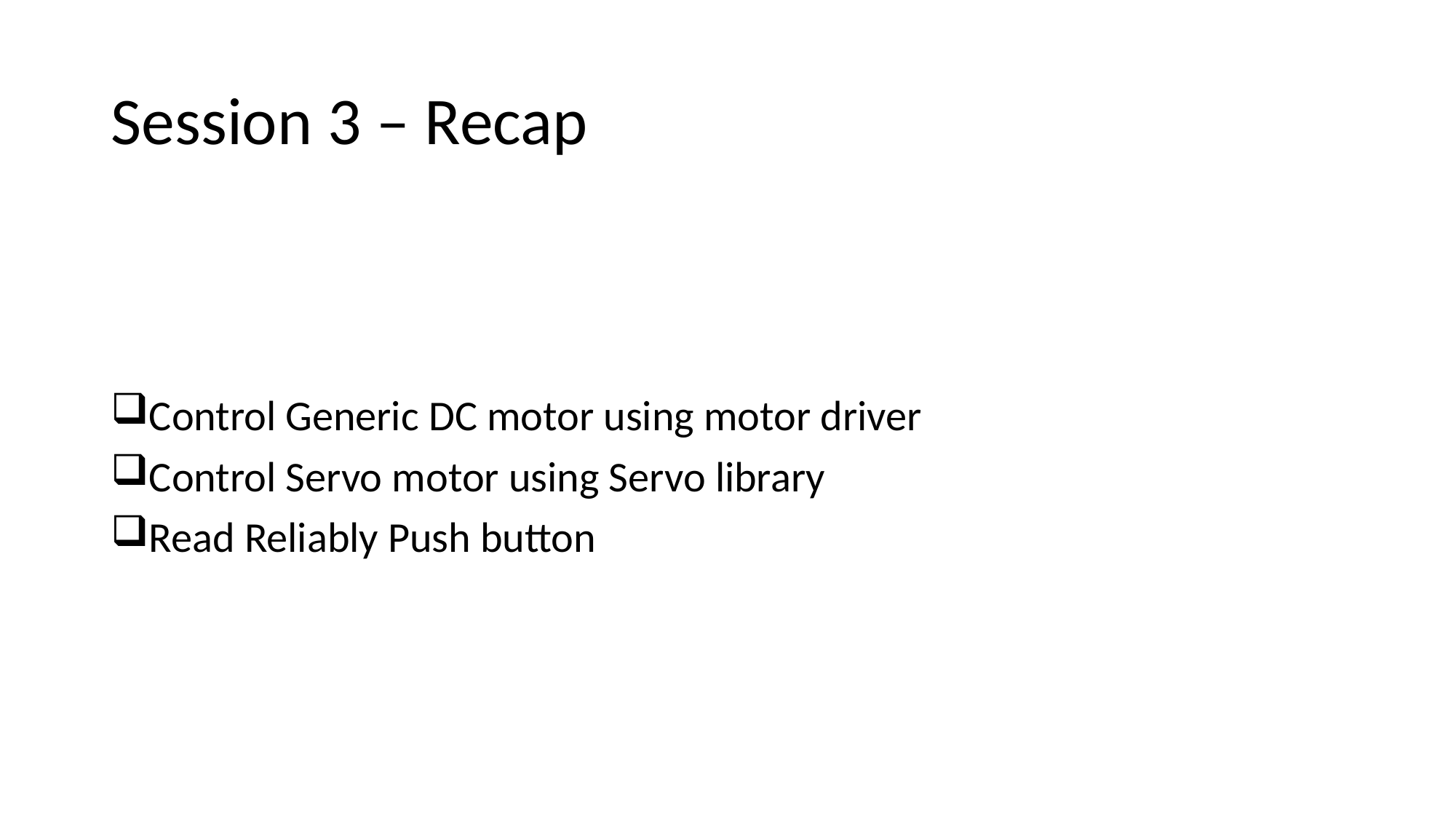

# Session 3 – Recap
Control Generic DC motor using motor driver
Control Servo motor using Servo library
Read Reliably Push button